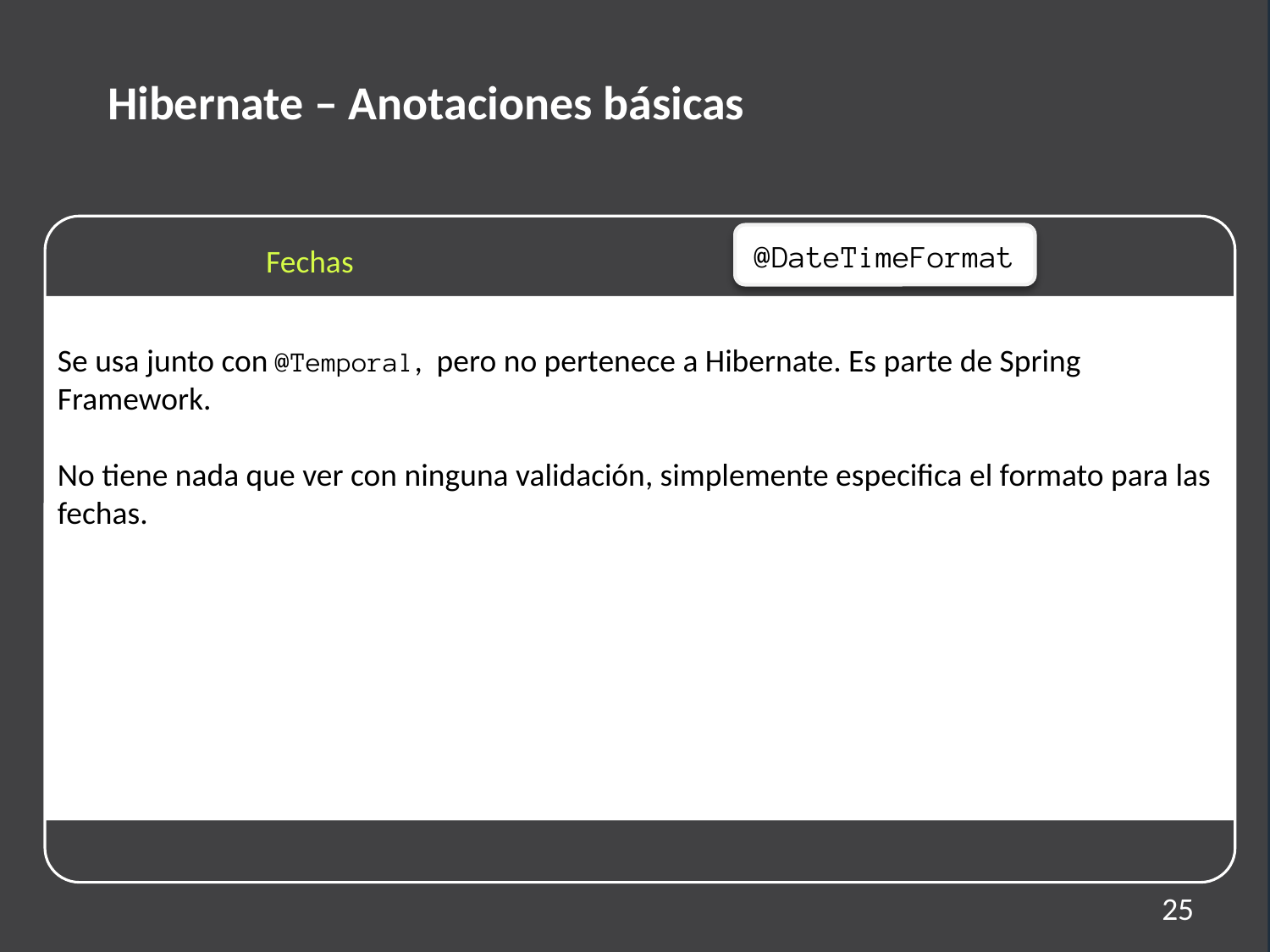

Hibernate – Anotaciones básicas

@DateTimeFormat
Fechas

Se usa junto con @Temporal,  pero no pertenece a Hibernate. Es parte de Spring Framework.

No tiene nada que ver con ninguna validación, simplemente especifica el formato para las fechas.

25